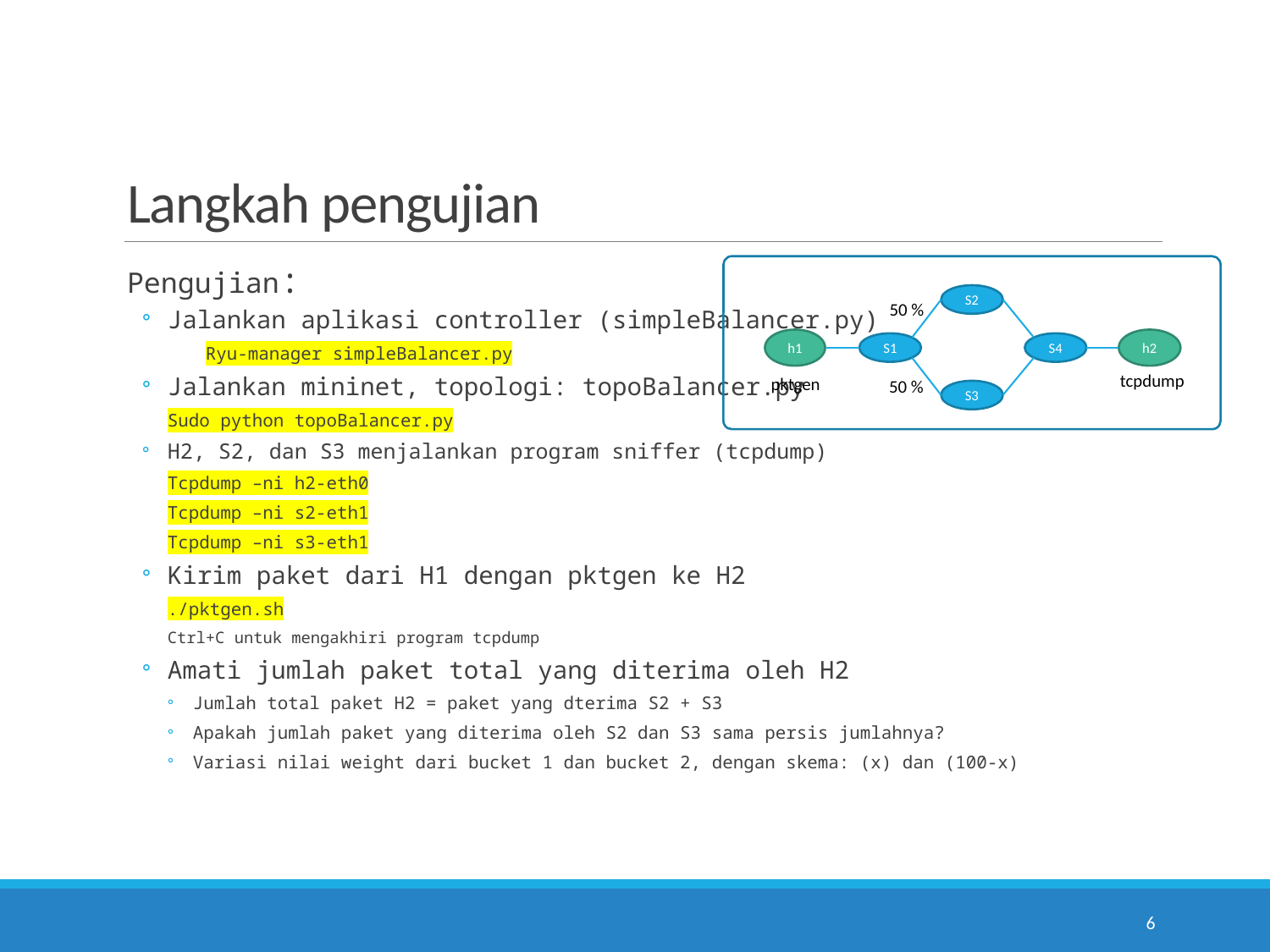

# Langkah pengujian
Pengujian:
Jalankan aplikasi controller (simpleBalancer.py)
      Ryu-manager simpleBalancer.py
Jalankan mininet, topologi: topoBalancer.py
Sudo python topoBalancer.py
H2, S2, dan S3 menjalankan program sniffer (tcpdump)
Tcpdump –ni h2-eth0
Tcpdump –ni s2-eth1
Tcpdump –ni s3-eth1
Kirim paket dari H1 dengan pktgen ke H2
./pktgen.sh
Ctrl+C untuk mengakhiri program tcpdump
Amati jumlah paket total yang diterima oleh H2
Jumlah total paket H2 = paket yang dterima S2 + S3
Apakah jumlah paket yang diterima oleh S2 dan S3 sama persis jumlahnya?
Variasi nilai weight dari bucket 1 dan bucket 2, dengan skema: (x) dan (100-x)

S2
50 %
h1
h2
S4
S1
tcpdump
pktgen
50 %
S3
6